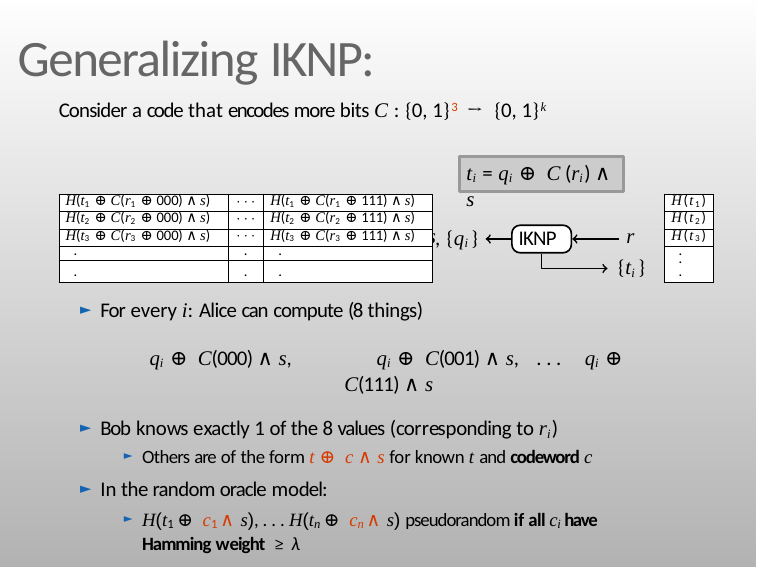

# Generalizing IKNP:
Consider a code that encodes more bits C : {0, 1}3 → {0, 1}k

ti  = qi  ⊕  C (ri) ∧ s
| H(t1 ⊕ C(r1 ⊕ 000) ∧ s) | · · · | H(t1 ⊕ C(r1 ⊕ 111) ∧ s) |
| --- | --- | --- |
| H(t2 ⊕ C(r2 ⊕ 000) ∧ s) | · · · | H(t2 ⊕ C(r2 ⊕ 111) ∧ s) |
| H(t3 ⊕ C(r3 ⊕ 000) ∧ s) | · · · | H(t3 ⊕ C(r3 ⊕ 111) ∧ s) |
| . | . | . |
|  |  |  |
| . | . | . |
| H(t1) |
| --- |
| H(t2) |
| H(t3) |
| . . . |
r
, {qi }
IKNP

s

{ti }
For every i: Alice can compute (8 things)

qi  ⊕  C(000) ∧ s,	qi  ⊕  C(001) ∧ s,	. . .	qi  ⊕  C(111) ∧ s
Bob knows exactly 1 of the 8 values (corresponding to ri)
Others are of the form t ⊕  c ∧ s for known t and codeword c
In the random oracle model:
H(t1 ⊕  c1 ∧ s), . . . H(tn ⊕  cn ∧ s) pseudorandom if all ci have  Hamming weight  ≥ λ